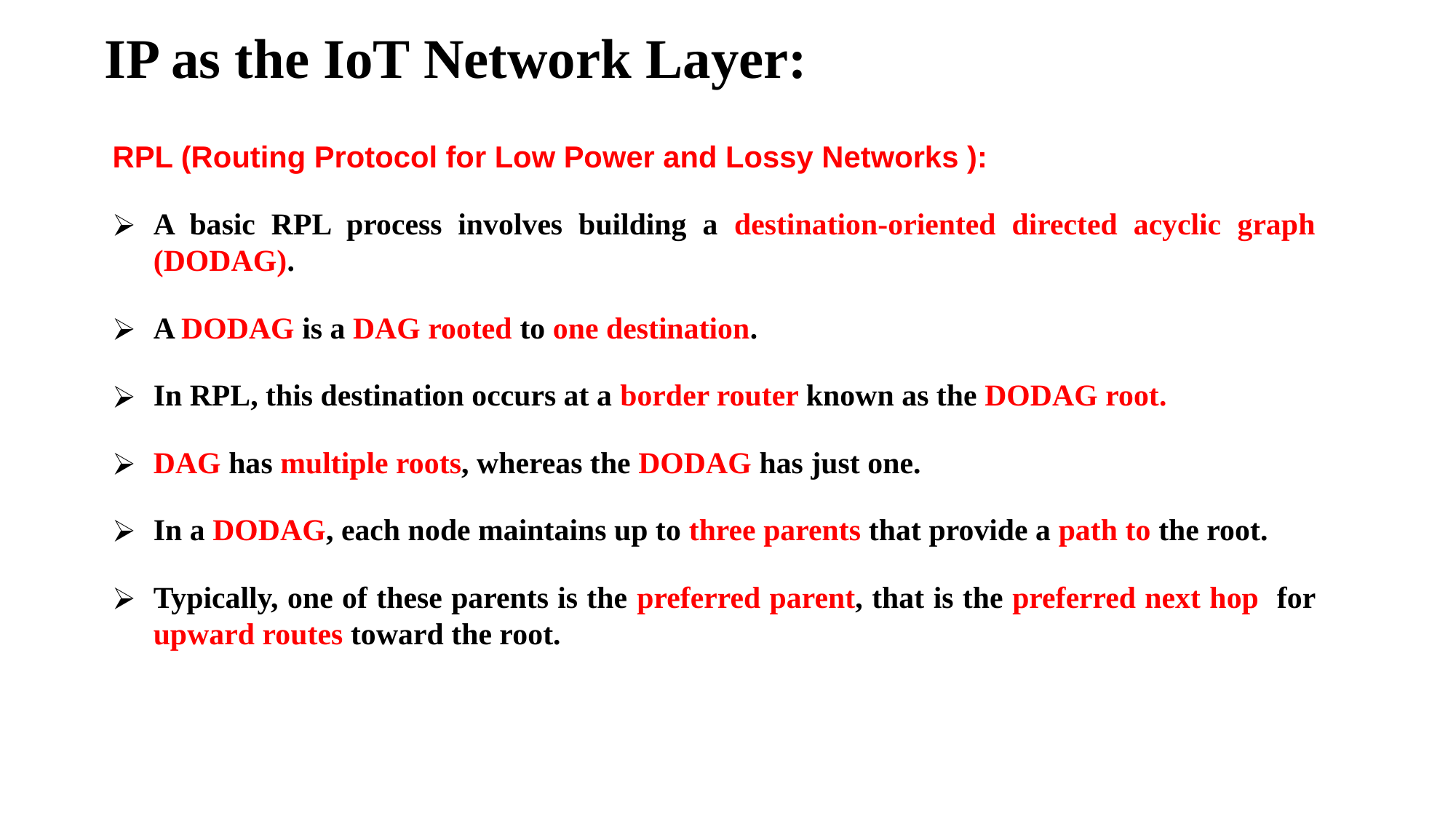

# IP as the IoT Network Layer:

RPL (Routing Protocol for Low Power and Lossy Networks ):
A basic RPL process involves building a destination-oriented directed acyclic graph (DODAG).
A DODAG is a DAG rooted to one destination.
In RPL, this destination occurs at a border router known as the DODAG root.
DAG has multiple roots, whereas the DODAG has just one.
In a DODAG, each node maintains up to three parents that provide a path to the root.
Typically, one of these parents is the preferred parent, that is the preferred next hop  for upward routes toward the root.